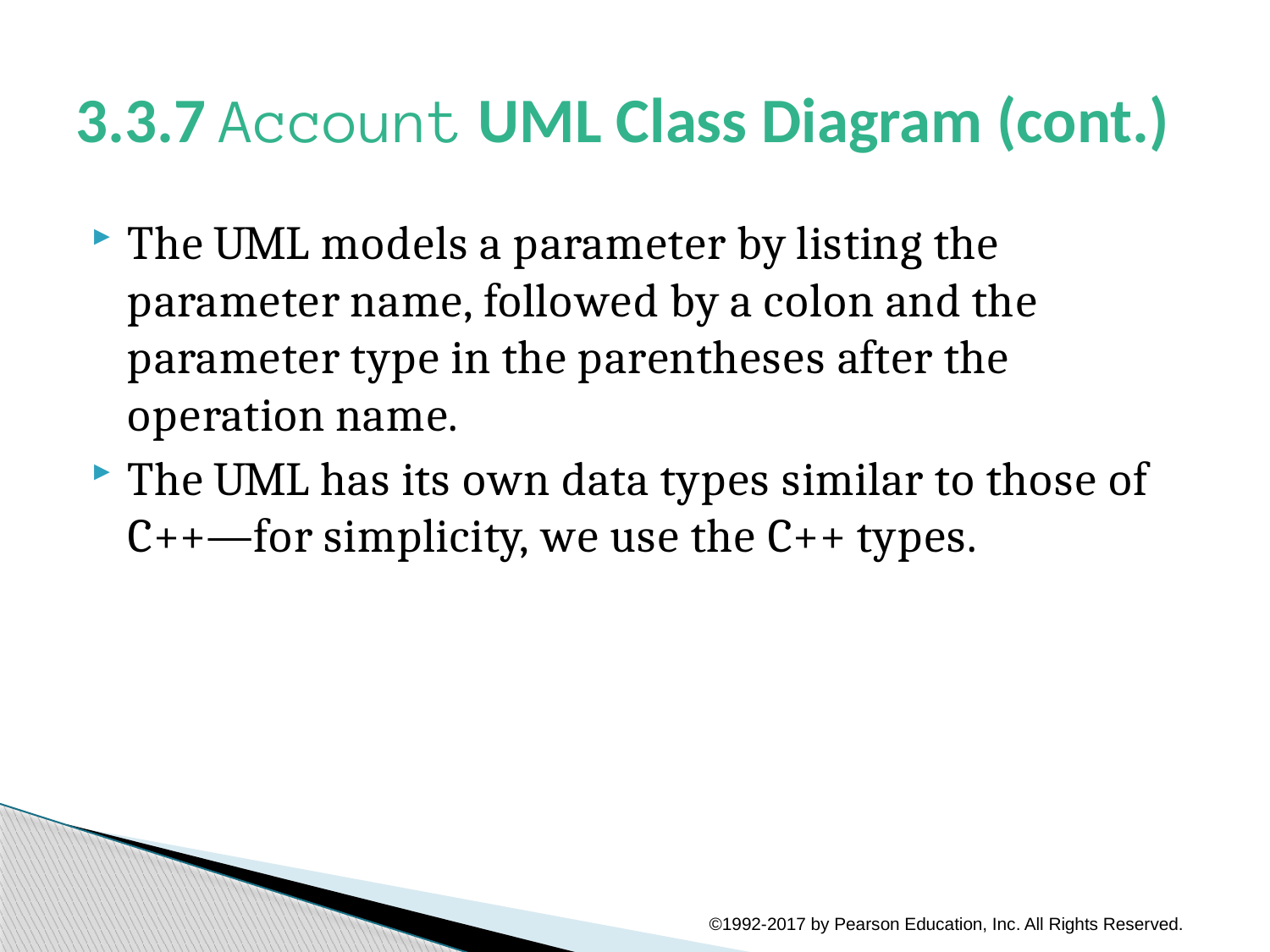

# 3.3.7 Account UML Class Diagram (cont.)
The UML models a parameter by listing the parameter name, followed by a colon and the parameter type in the parentheses after the operation name.
The UML has its own data types similar to those of C++—for simplicity, we use the C++ types.
©1992-2017 by Pearson Education, Inc. All Rights Reserved.